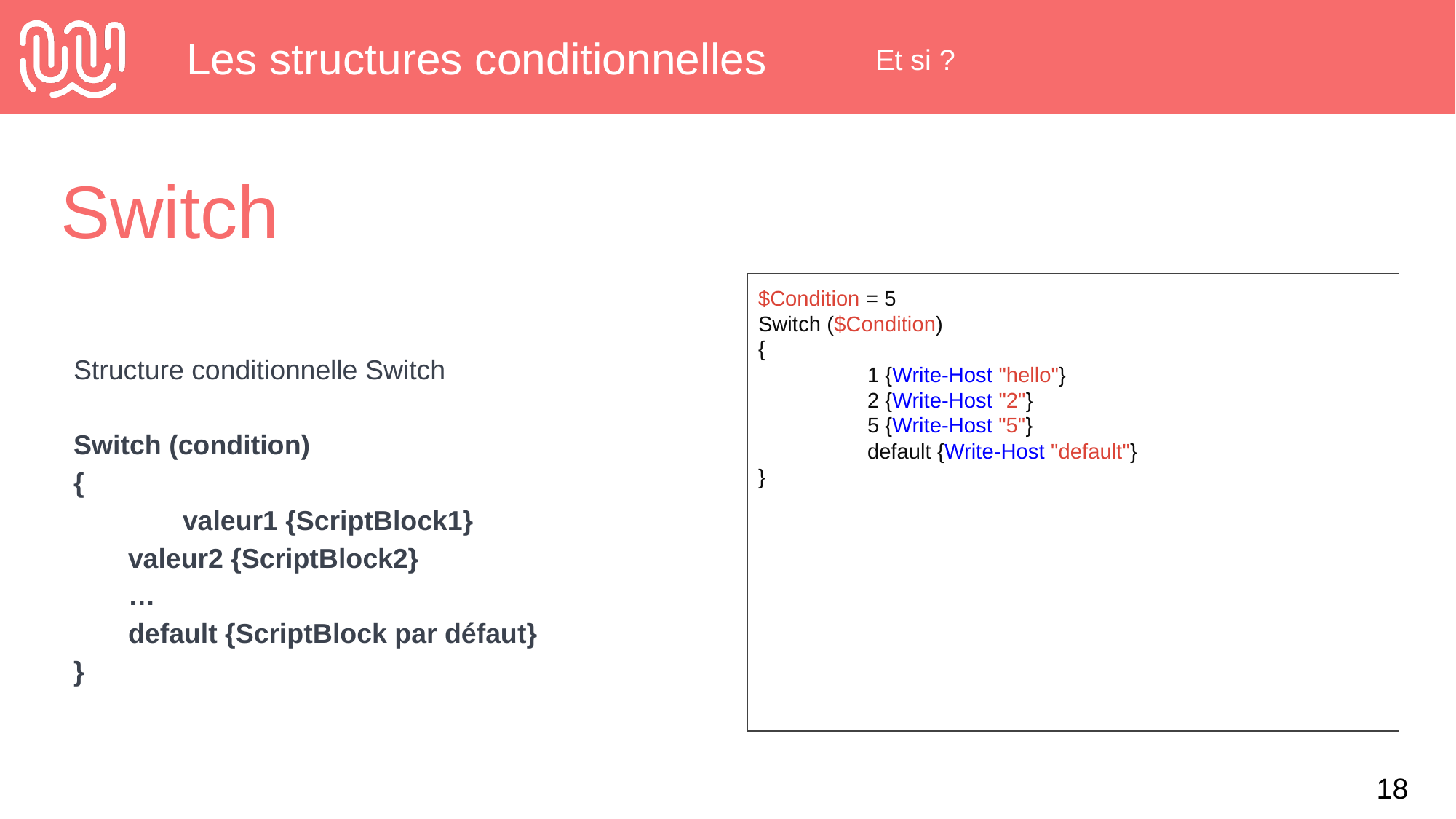

# Les structures conditionnelles
Et si ?
Switch
$Condition = 5
Switch ($Condition)
{
	1 {Write-Host "hello"}
	2 {Write-Host "2"}
	5 {Write-Host "5"}
	default {Write-Host "default"}
}
Structure conditionnelle Switch

Switch (condition)
{
	valeur1 {ScriptBlock1}
valeur2 {ScriptBlock2}
…
default {ScriptBlock par défaut}
}
18